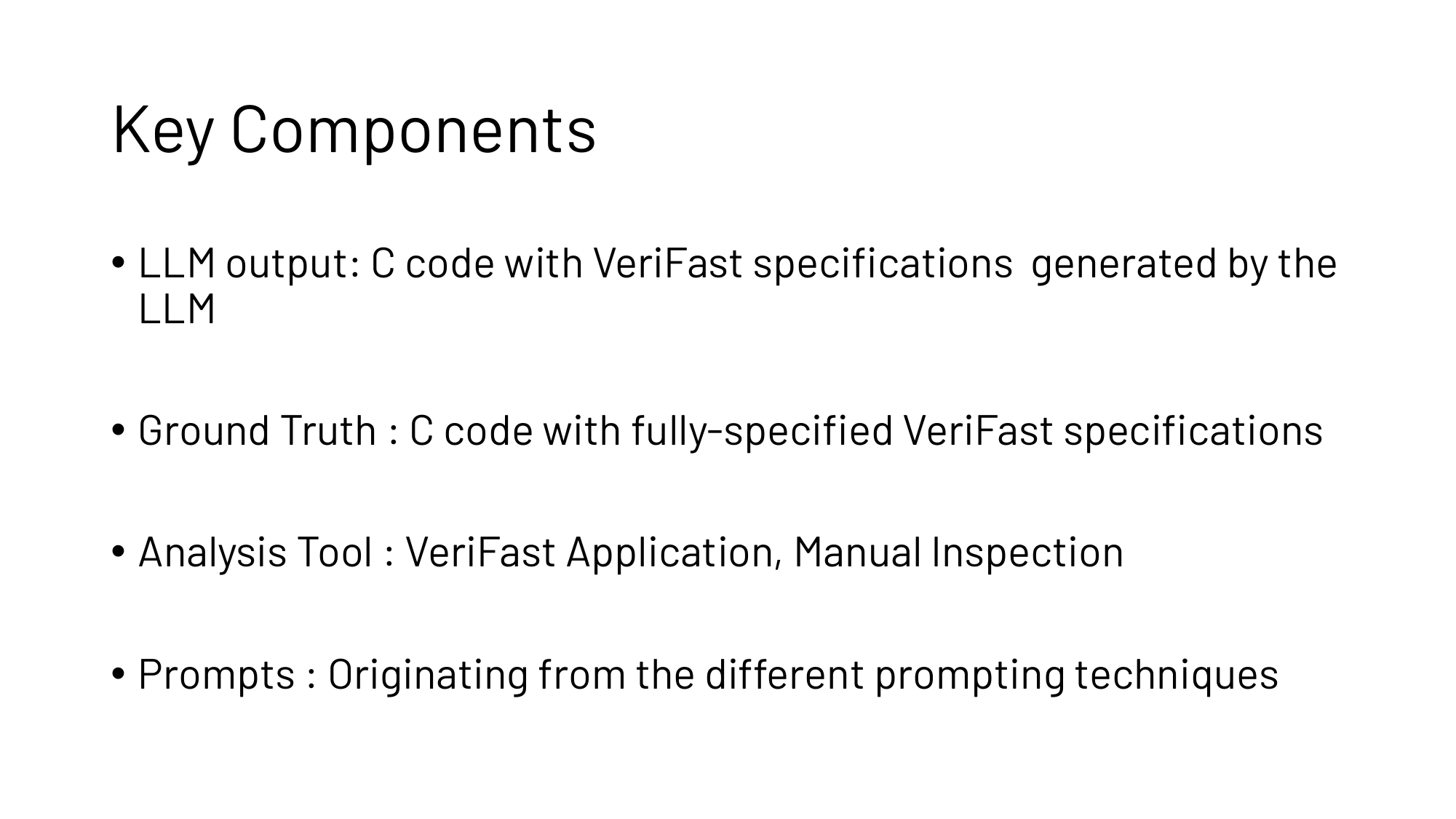

# Key Components
LLM output: C code with VeriFast specifications  generated by the LLM

Ground Truth : C code with fully-specified VeriFast specifications

Analysis Tool : VeriFast Application, Manual Inspection

Prompts : Originating from the different prompting techniques